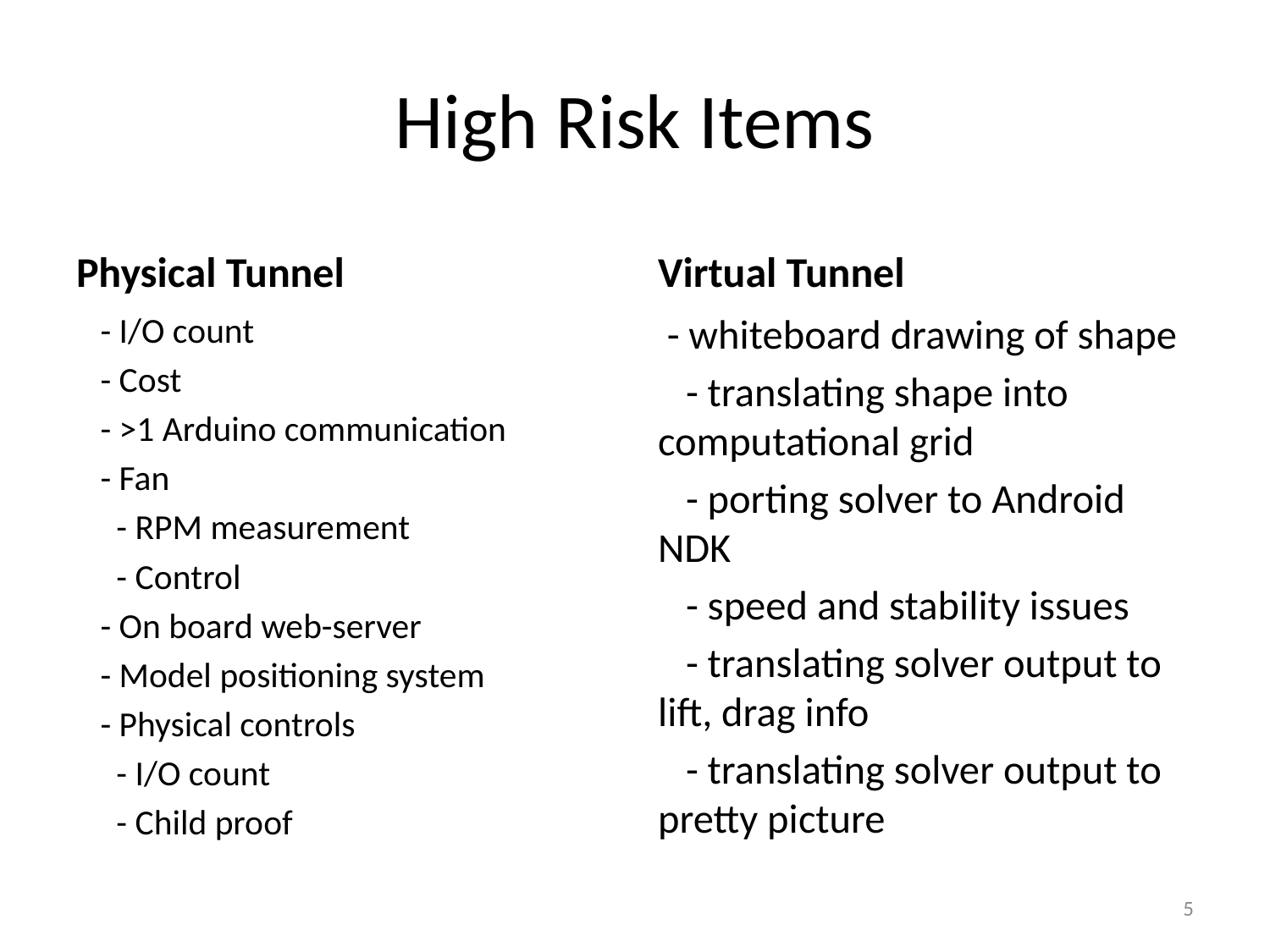

# High Risk Items
Physical Tunnel
Virtual Tunnel
   - I/O count
   - Cost
   - >1 Arduino communication
   - Fan
     - RPM measurement
     - Control
   - On board web-server
   - Model positioning system
   - Physical controls
     - I/O count
     - Child proof
 - whiteboard drawing of shape
   - translating shape into computational grid
   - porting solver to Android NDK
   - speed and stability issues
   - translating solver output to lift, drag info
   - translating solver output to pretty picture
5